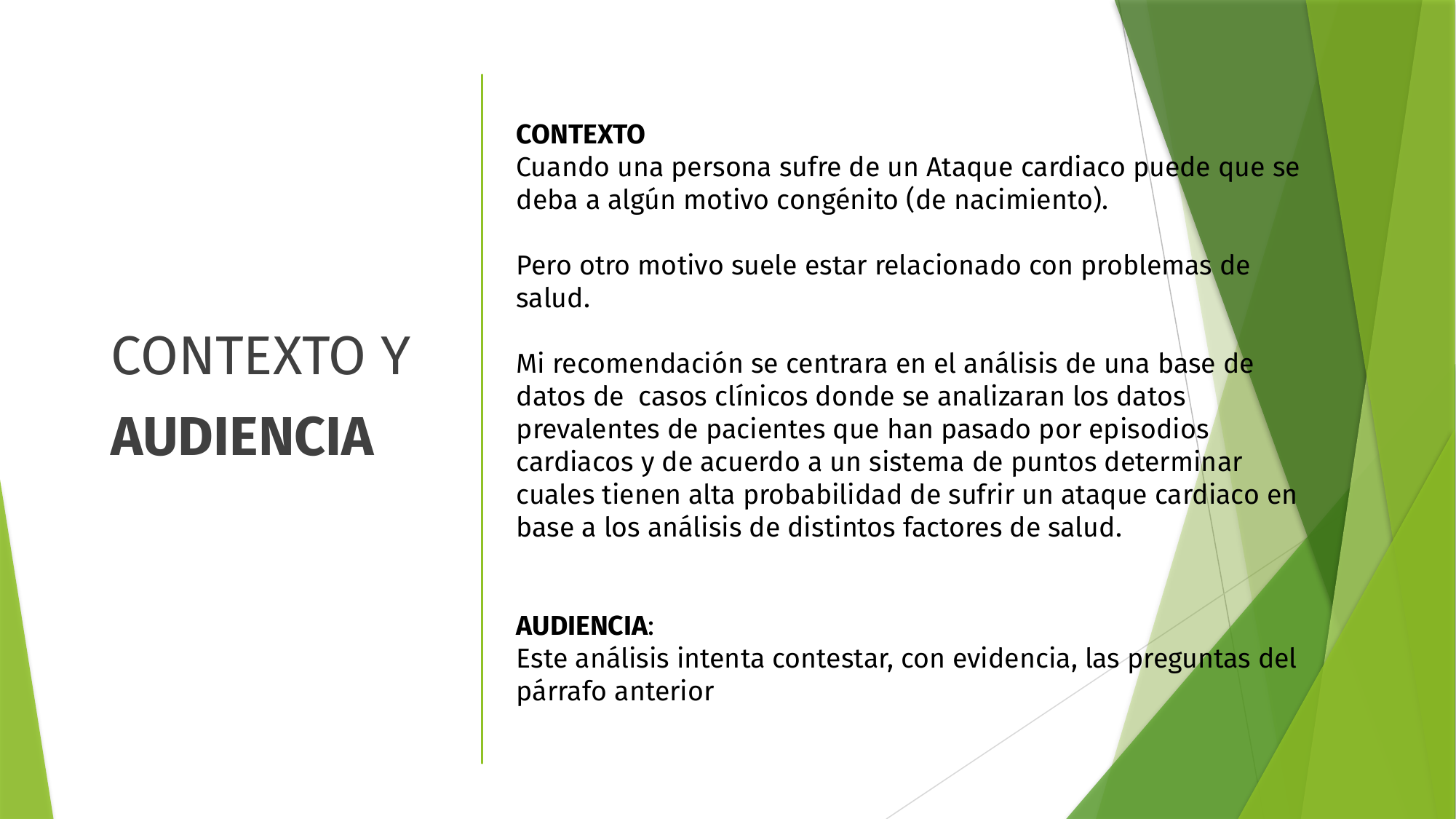

#

CONTEXTO Y
AUDIENCIA

CONTEXTO
Cuando una persona sufre de un Ataque cardiaco puede que se deba a algún motivo congénito (de nacimiento).

Pero otro motivo suele estar relacionado con problemas de  salud.

Mi recomendación se centrara en el análisis de una base de datos de  casos clínicos donde se analizaran los datos prevalentes de pacientes que han pasado por episodios cardiacos y de acuerdo a un sistema de puntos determinar cuales tienen alta probabilidad de sufrir un ataque cardiaco en base a los análisis de distintos factores de salud.

AUDIENCIA:
Este análisis intenta contestar, con evidencia, las preguntas del párrafo anterior